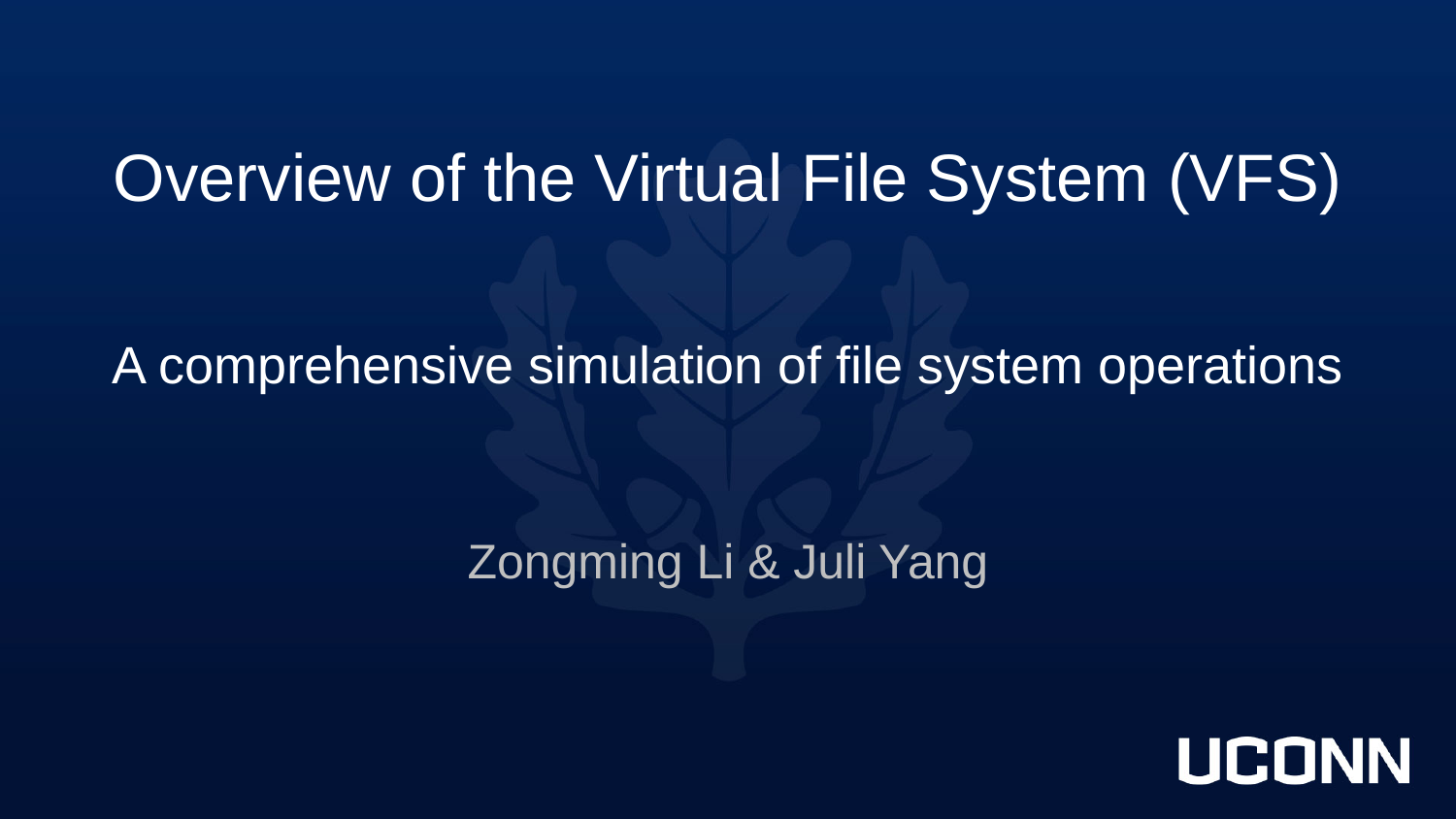

Overview of the Virtual File System (VFS)
A comprehensive simulation of file system operations
Zongming Li & Juli Yang